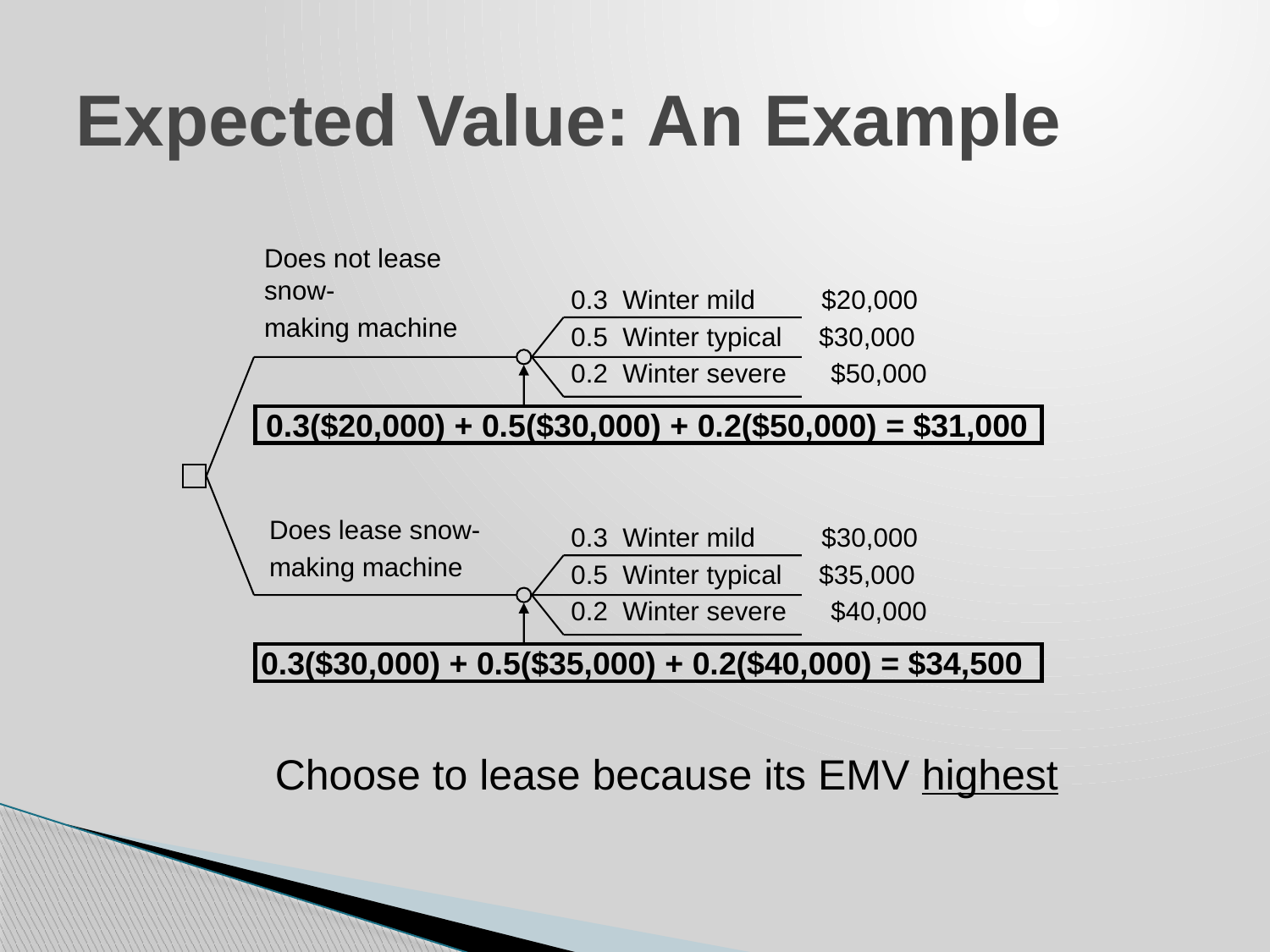

# Expected Value: An Example
Does not lease snow-
making machine
0.3  Winter mild         $20,000
0.5  Winter typical     $30,000
0.2  Winter severe      $50,000

0.3($20,000) + 0.5($30,000) + 0.2($50,000) = $31,000

Does lease snow-
making machine
0.3  Winter mild         $30,000
0.5  Winter typical     $35,000
0.2  Winter severe      $40,000

0.3($30,000) + 0.5($35,000) + 0.2($40,000) = $34,500

Choose to lease because its EMV highest